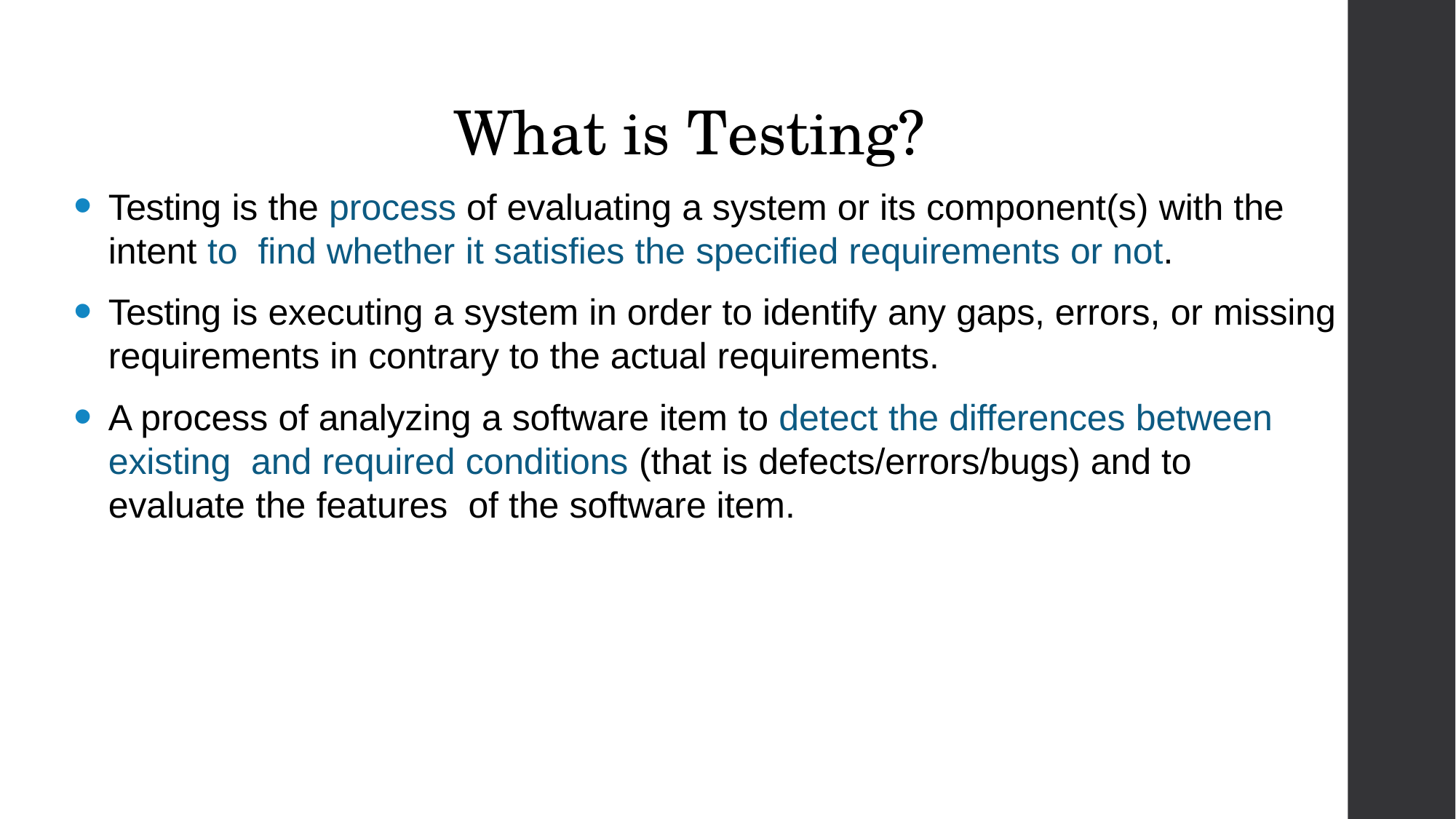

# What is Testing?
Testing is the process of evaluating a system or its component(s) with the intent to  find whether it satisfies the specified requirements or not.
Testing is executing a system in order to identify any gaps, errors, or missing
requirements in contrary to the actual requirements.
A process of analyzing a software item to detect the differences between existing  and required conditions (that is defects/errors/bugs) and to evaluate the features  of the software item.